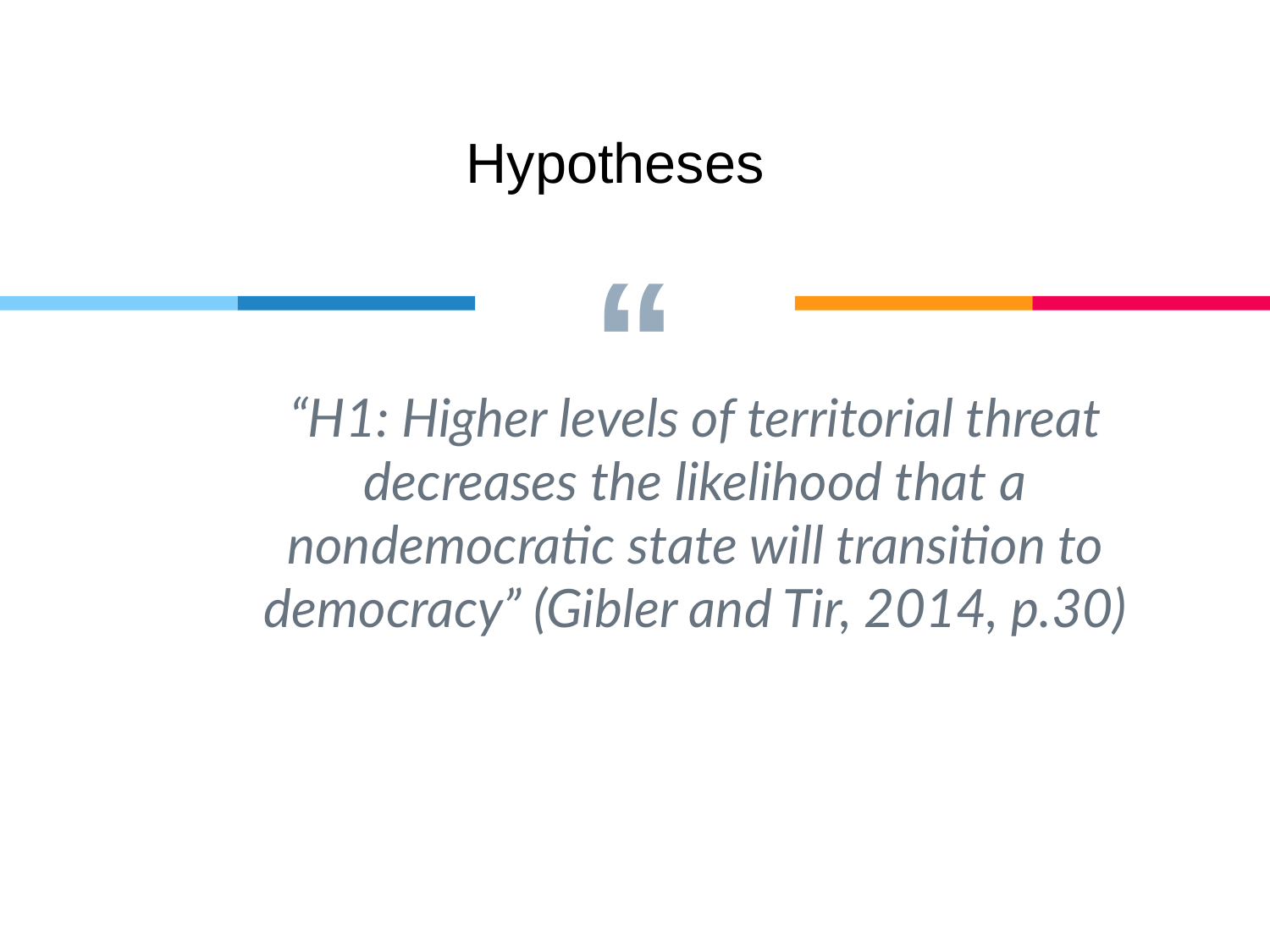

Hypotheses
“H1: Higher levels of territorial threat decreases the likelihood that a nondemocratic state will transition to democracy” (Gibler and Tir, 2014, p.30)